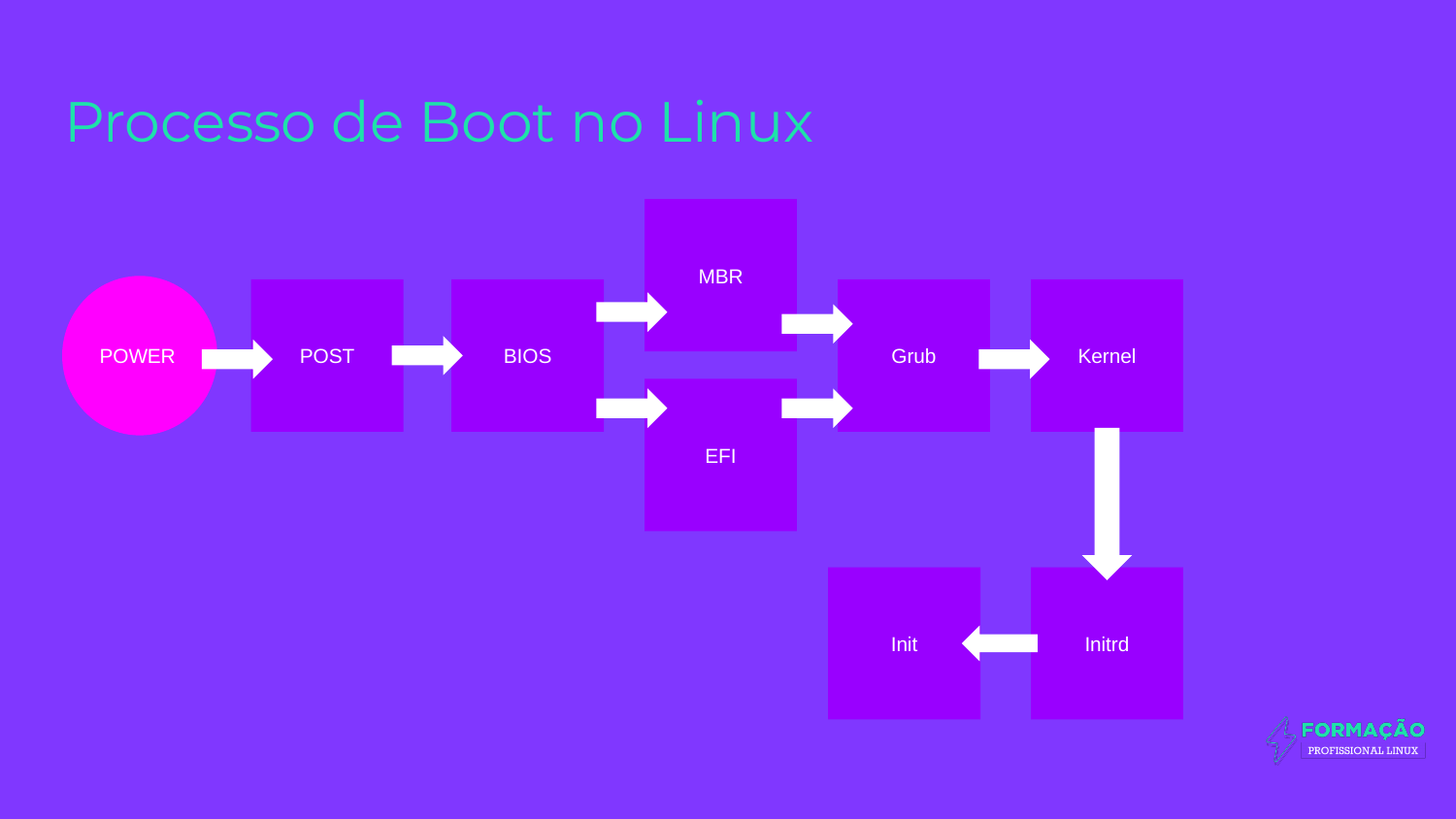

# Processo de Boot no Linux
MBR
POWER
POST
BIOS
Grub
Kernel

EFI

Init
Initrd